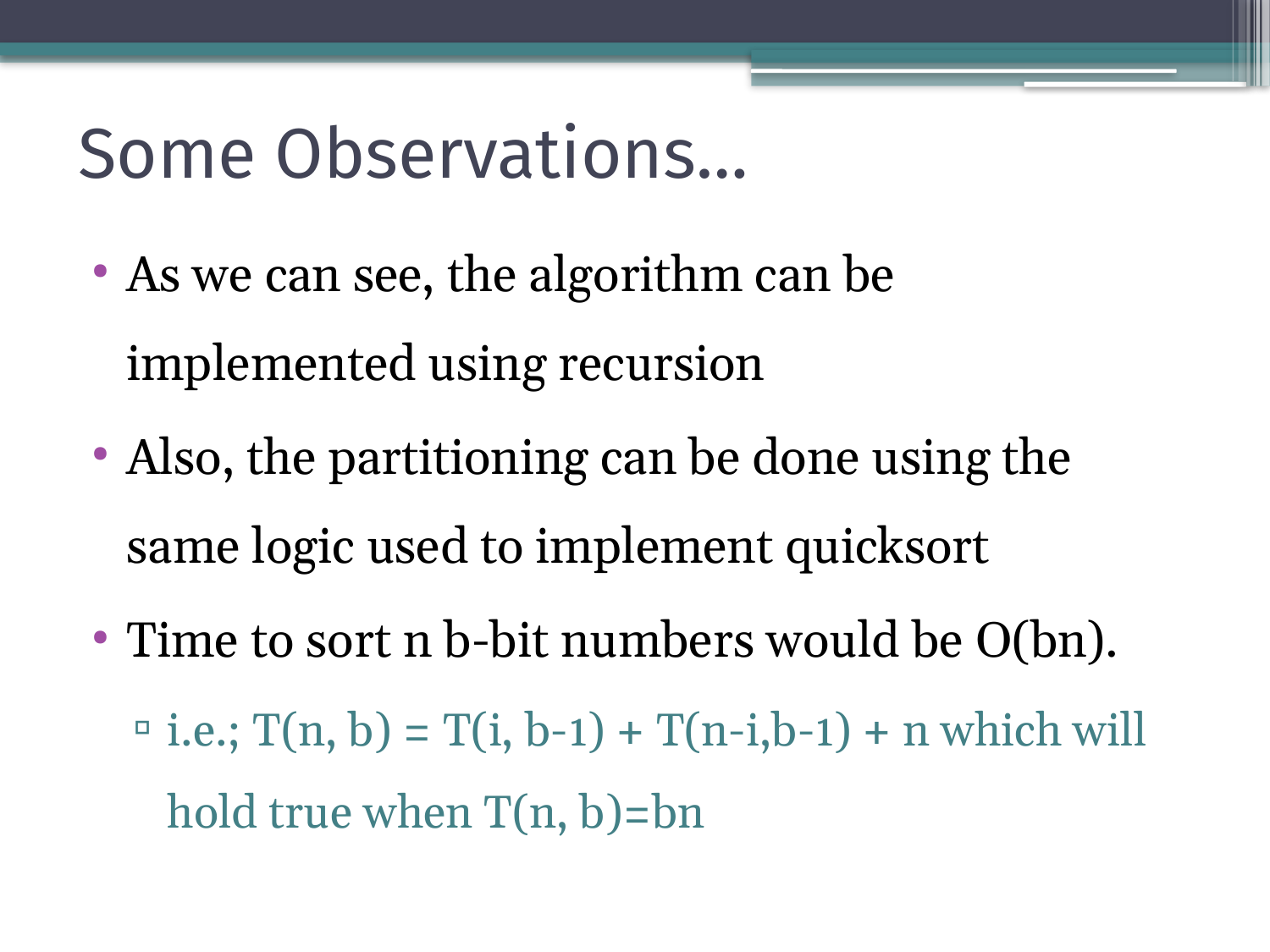

# Some Observations…
As we can see, the algorithm can be implemented using recursion
Also, the partitioning can be done using the same logic used to implement quicksort
Time to sort n b-bit numbers would be O(bn).
i.e.; T(n, b) = T(i, b-1) + T(n-i,b-1) + n which will hold true when T(n, b)=bn